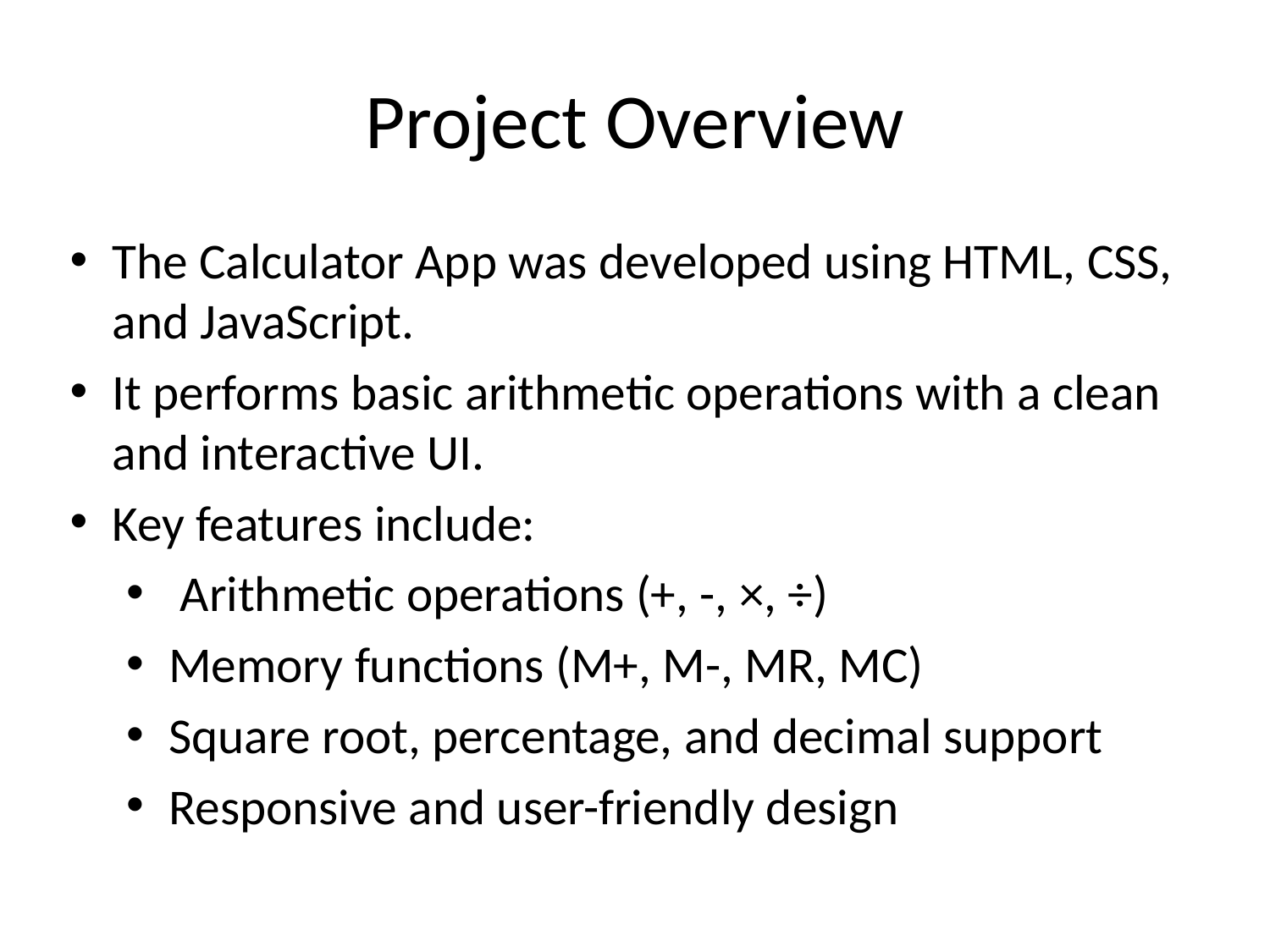

# Project Overview
The Calculator App was developed using HTML, CSS, and JavaScript.
It performs basic arithmetic operations with a clean and interactive UI.
Key features include:
 Arithmetic operations (+, -, ×, ÷)
Memory functions (M+, M-, MR, MC)
Square root, percentage, and decimal support
Responsive and user-friendly design